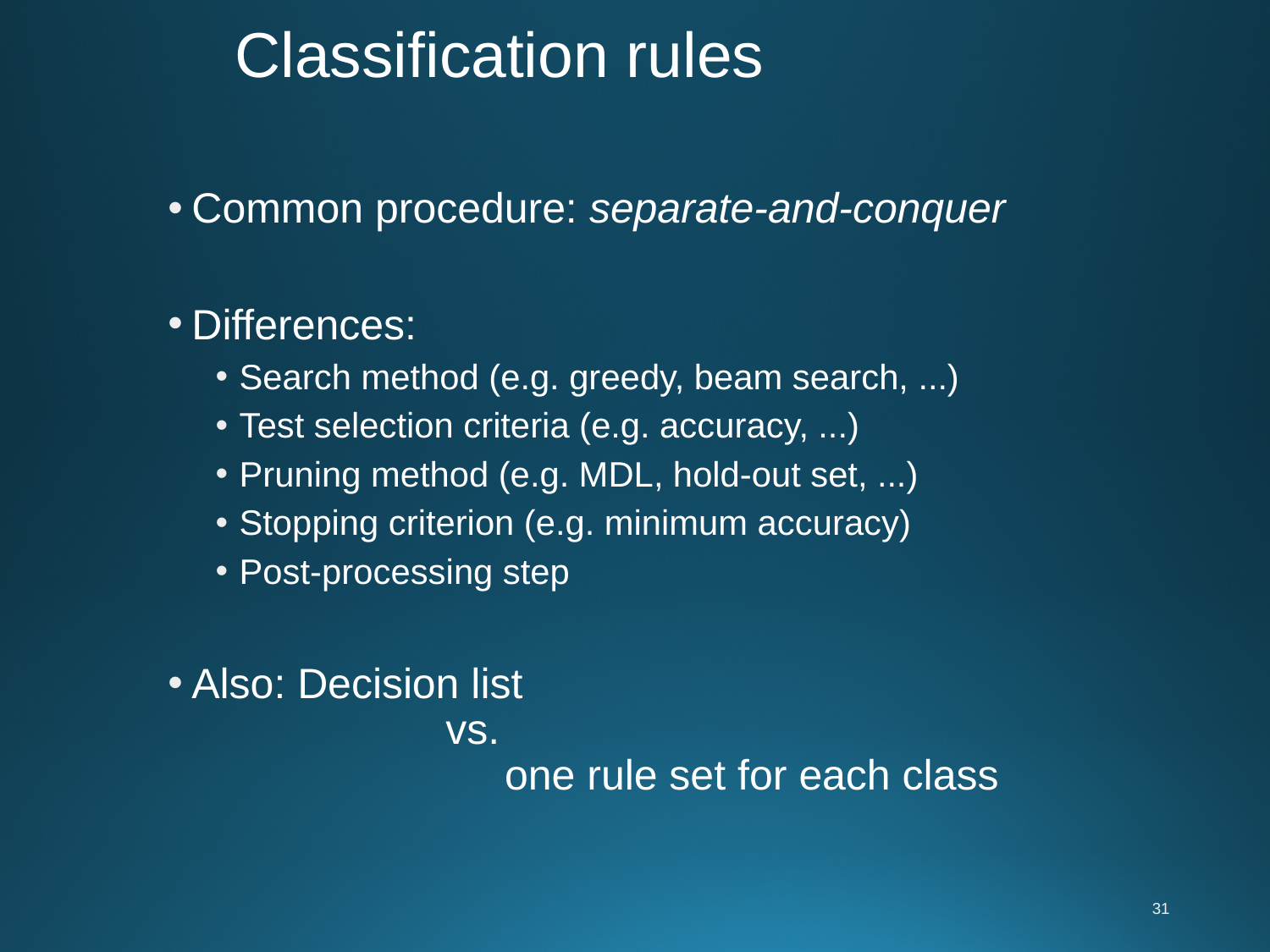

Classification rules
Common procedure: separate-and-conquer

Differences:
Search method (e.g. greedy, beam search, ...)
Test selection criteria (e.g. accuracy, ...)
Pruning method (e.g. MDL, hold-out set, ...)
Stopping criterion (e.g. minimum accuracy)
Post-processing step

Also: Decision list
		vs.
		     one rule set for each class
31